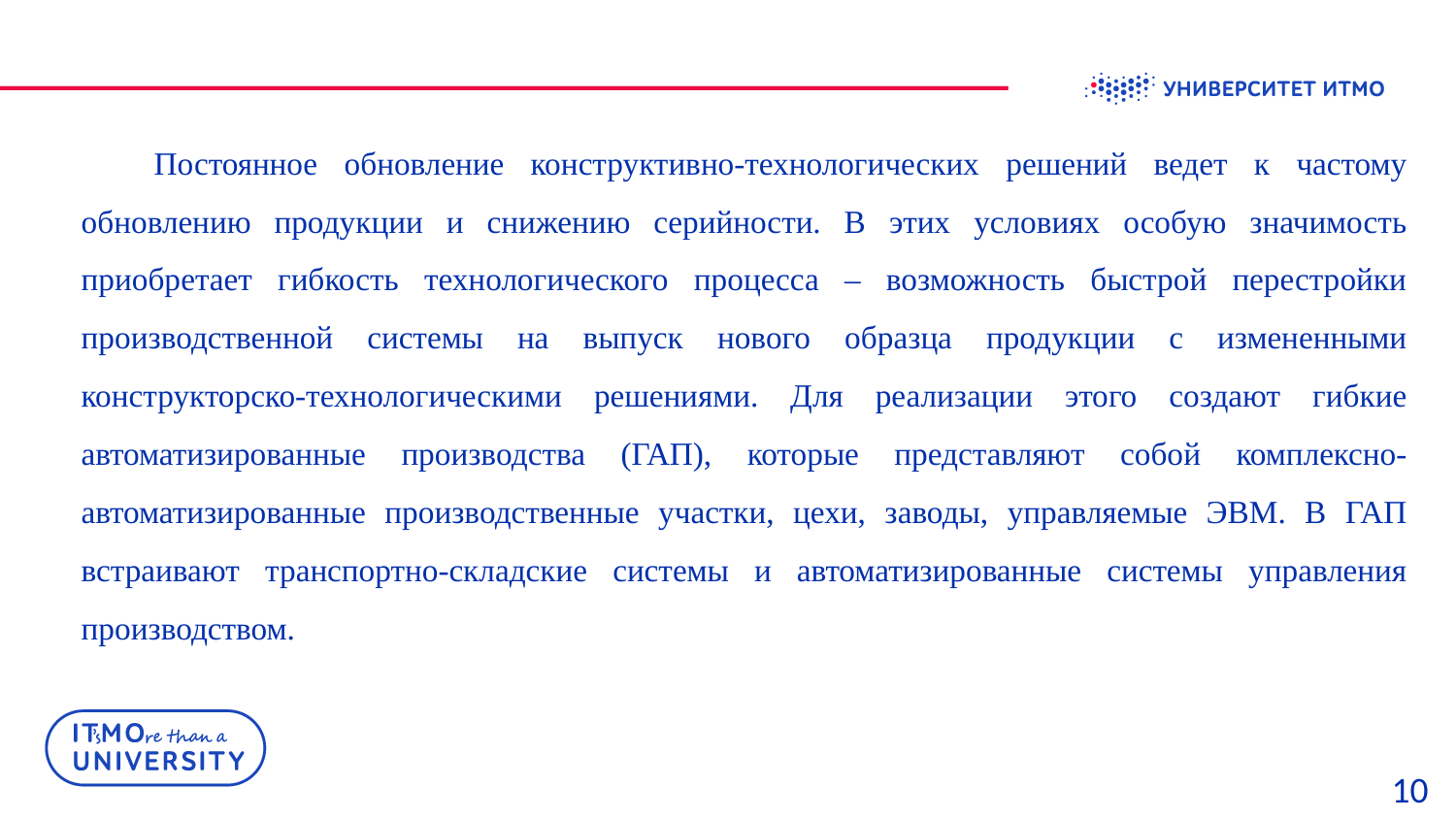

Постоянное обновление конструктивно-технологических решений ведет к частому обновлению продукции и снижению серийности. В этих условиях особую значимость приобретает гибкость технологического процесса – возможность быстрой перестройки производственной системы на выпуск нового образца продукции с измененными конструкторско-технологическими решениями. Для реализации этого создают гибкие автоматизированные производства (ГАП), которые представляют собой комплексно-автоматизированные производственные участки, цехи, заводы, управляемые ЭВМ. В ГАП встраивают транспортно-складские системы и автоматизированные системы управления производством.
    10